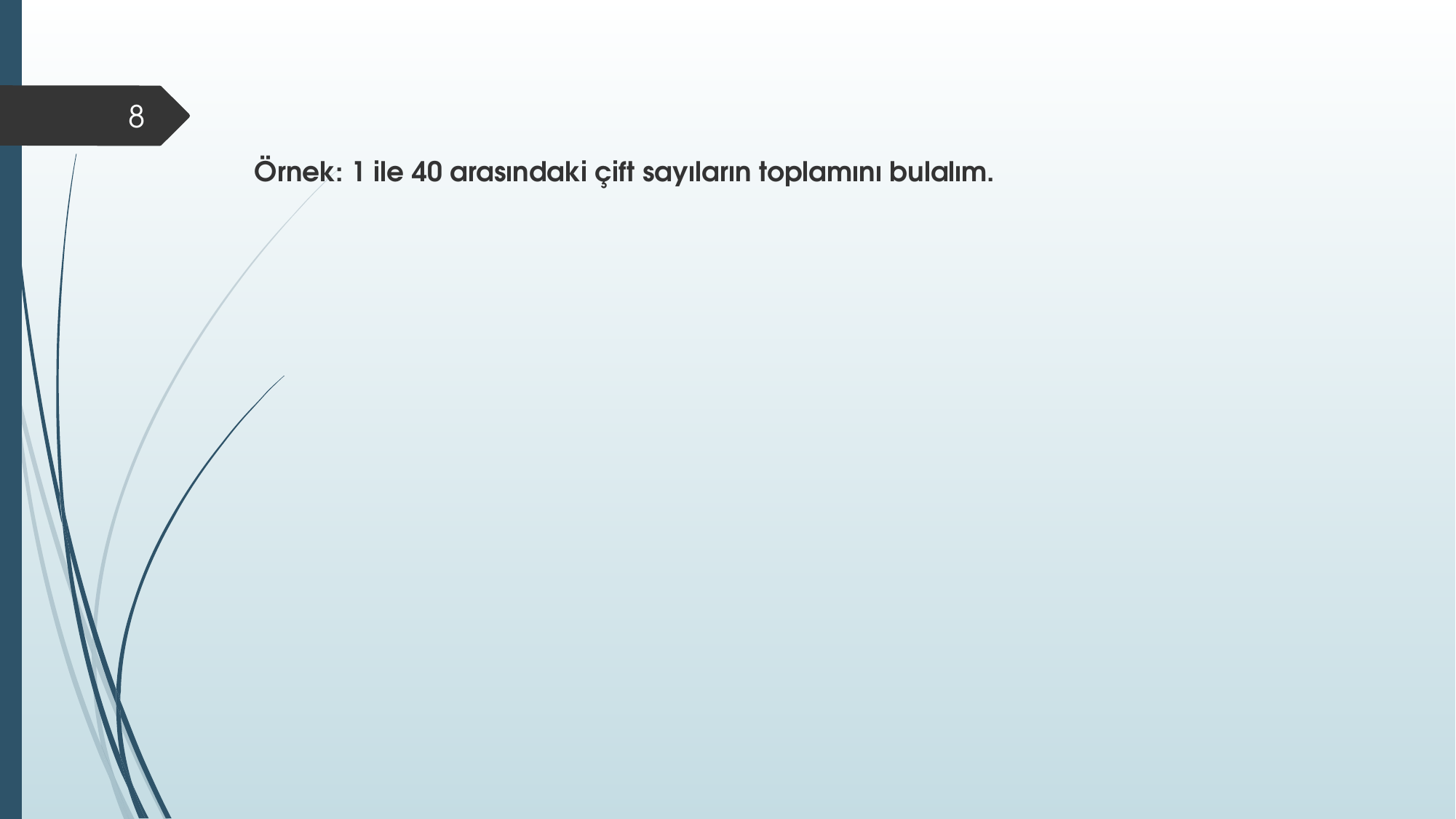

8

Örnek: 1 ile 40 arasındaki çift sayıların toplamını bulalım.